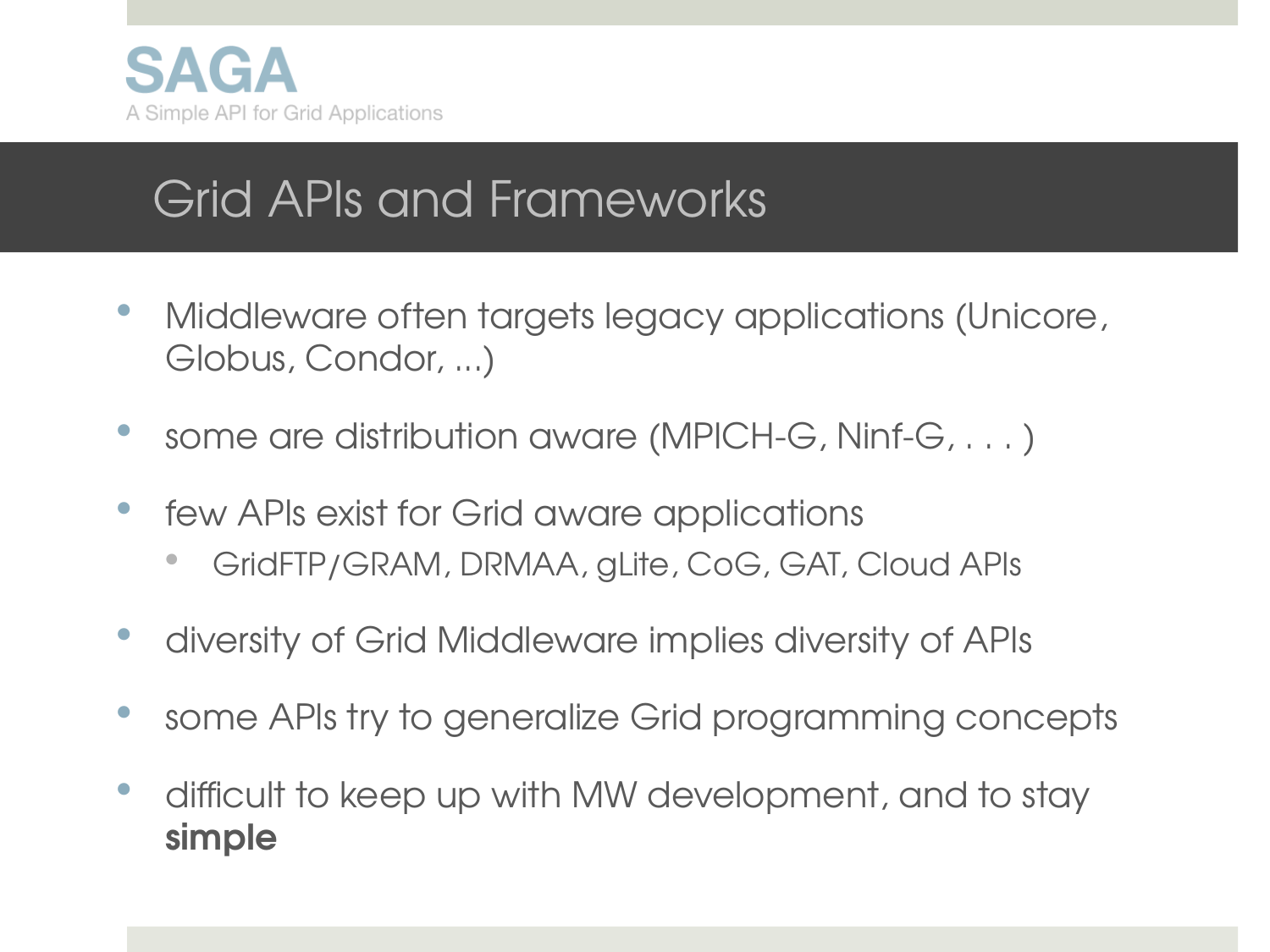

# Grid APIs and Frameworks
Middleware often targets legacy applications (Unicore, Globus, Condor, ...)
some are distribution aware (MPICH-G, Ninf-G, . . . )
few APIs exist for Grid aware applications
GridFTP/GRAM, DRMAA, gLite, CoG, GAT, Cloud APIs
diversity of Grid Middleware implies diversity of APIs
some APIs try to generalize Grid programming concepts
difficult to keep up with MW development, and to stay simple